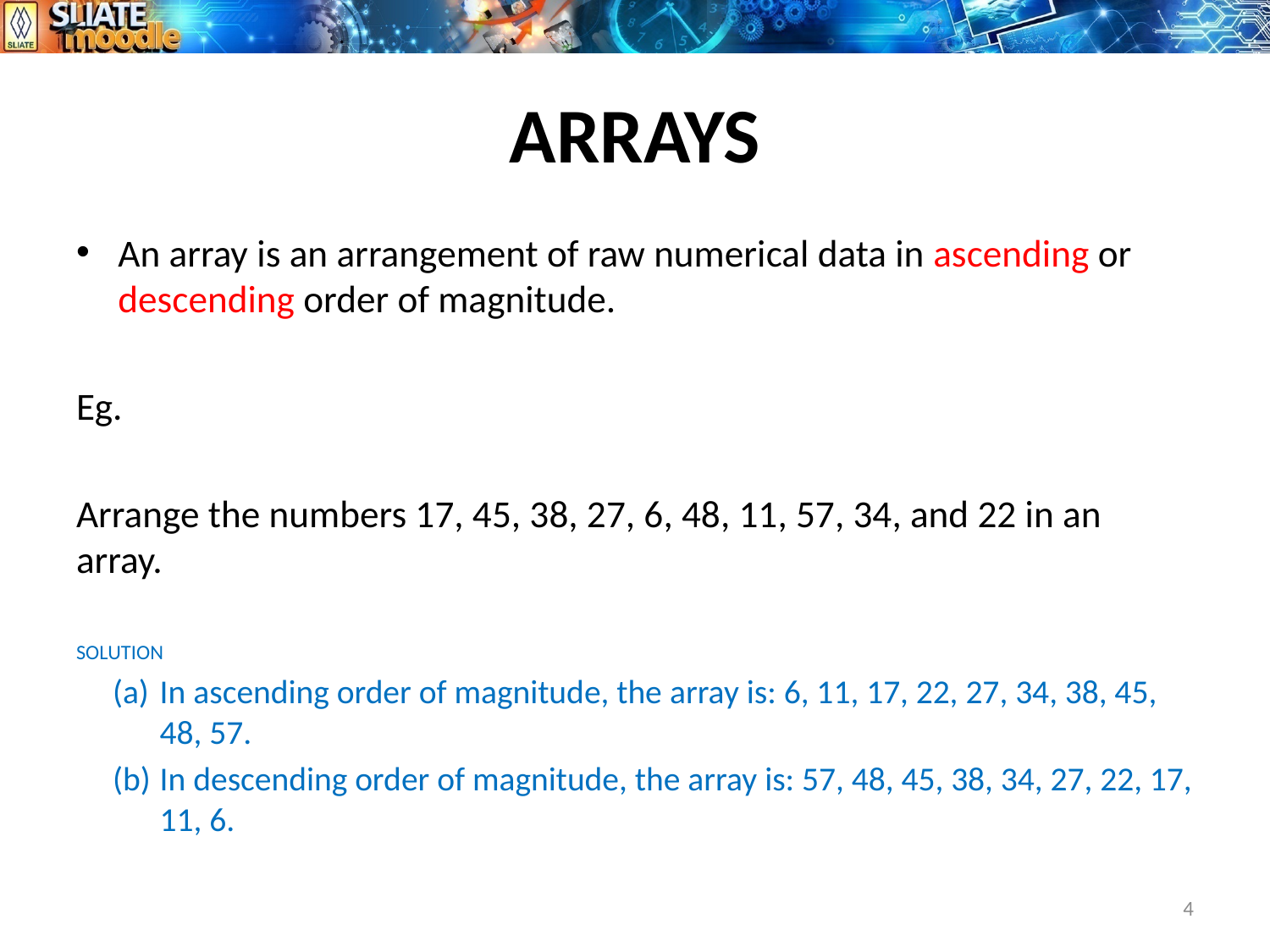

# ARRAYS
An array is an arrangement of raw numerical data in ascending or descending order of magnitude.

Eg.

Arrange the numbers 17, 45, 38, 27, 6, 48, 11, 57, 34, and 22 in an array.

SOLUTION
In ascending order of magnitude, the array is: 6, 11, 17, 22, 27, 34, 38, 45, 48, 57.
In descending order of magnitude, the array is: 57, 48, 45, 38, 34, 27, 22, 17, 11, 6.
4